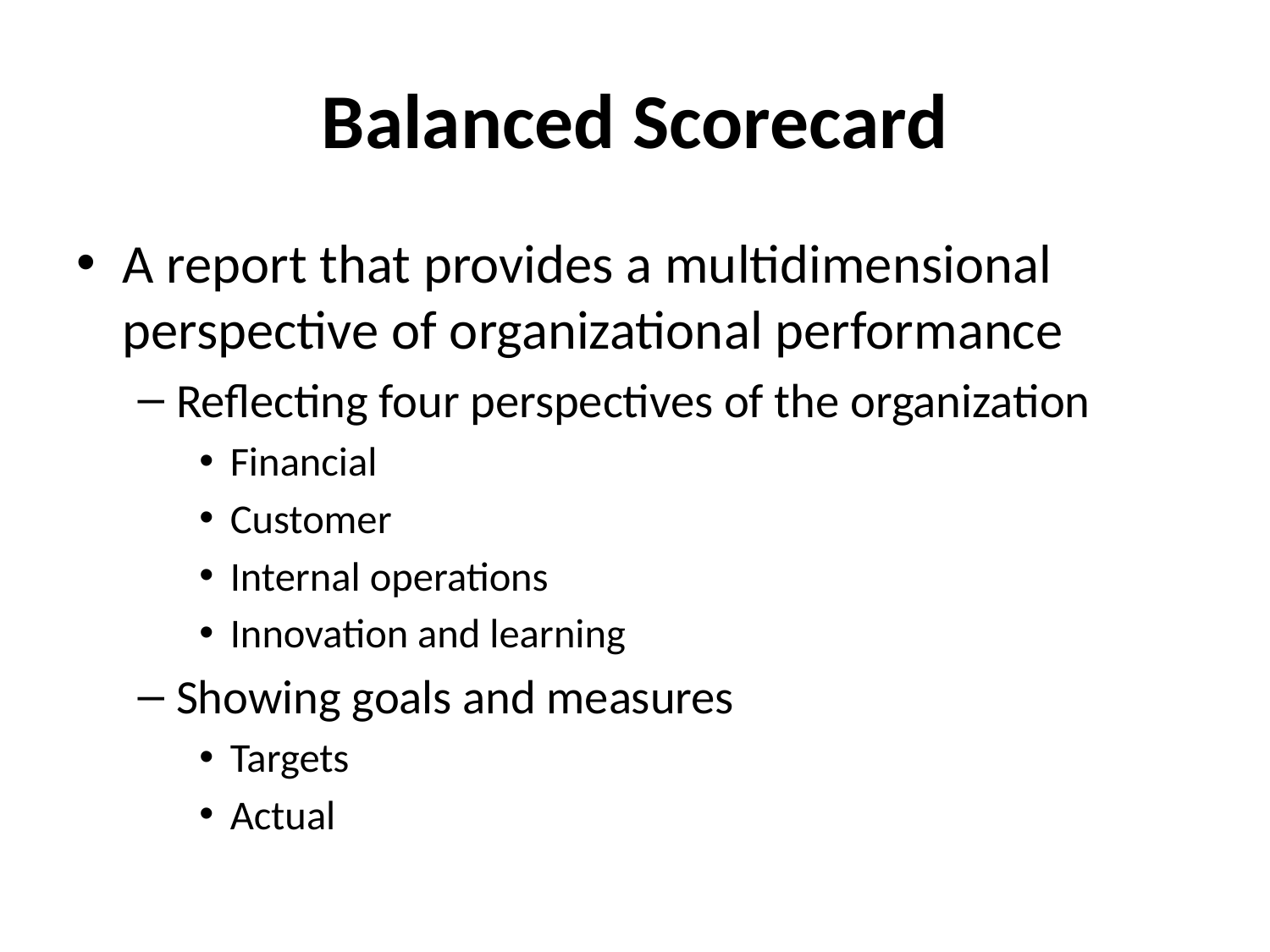

# Balanced Scorecard
A report that provides a multidimensional perspective of organizational performance
Reflecting four perspectives of the organization
Financial
Customer
Internal operations
Innovation and learning
Showing goals and measures
Targets
Actual